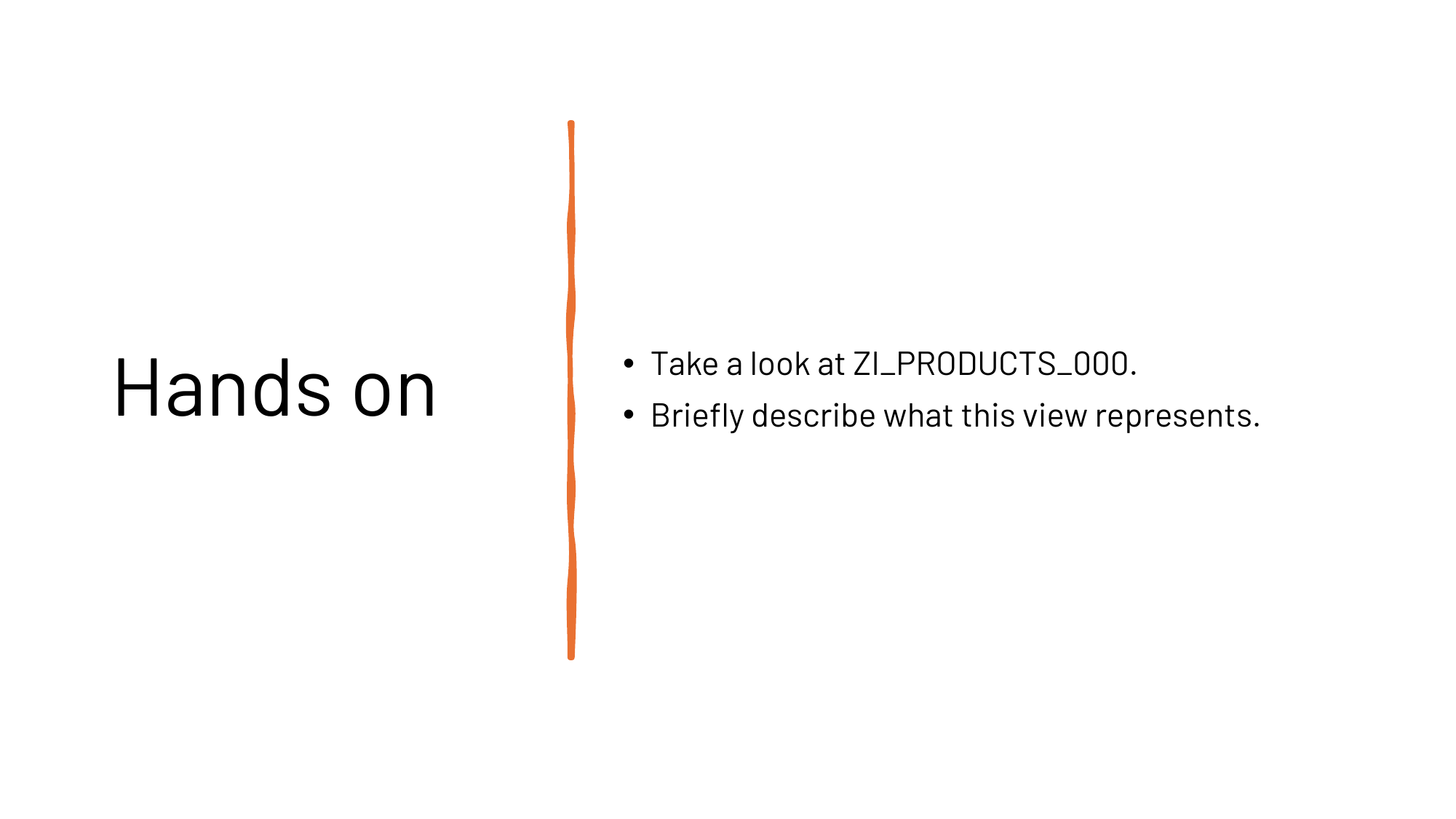

# Hands on
Take a look at ZI_PRODUCTS_000.
Briefly describe what this view represents.